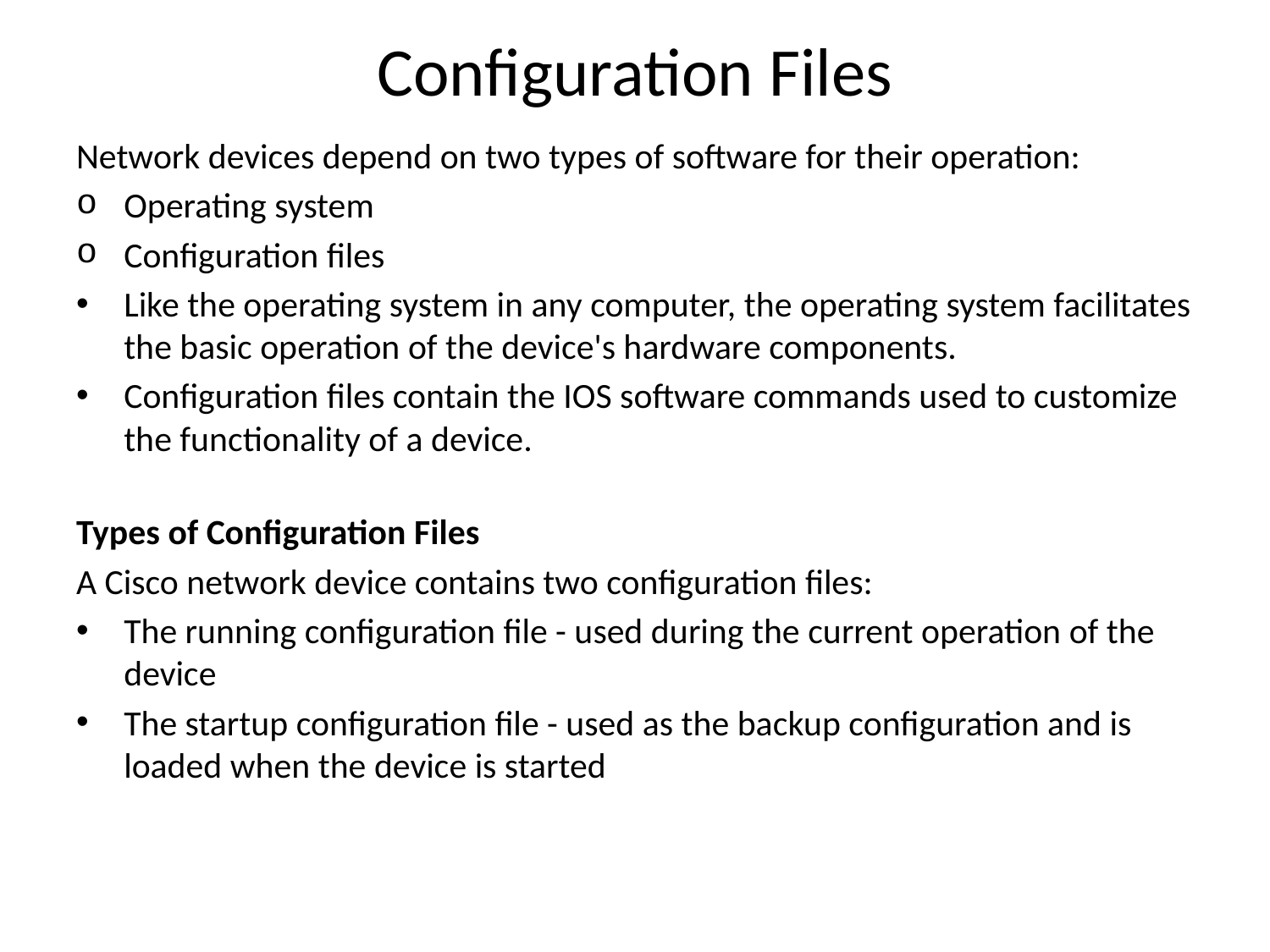

# Configuration Files
Network devices depend on two types of software for their operation:
Operating system
Configuration files
Like the operating system in any computer, the operating system facilitates the basic operation of the device's hardware components.
Configuration files contain the IOS software commands used to customize the functionality of a device.

Types of Configuration Files
A Cisco network device contains two configuration files:
The running configuration file - used during the current operation of the device
The startup configuration file - used as the backup configuration and is loaded when the device is started